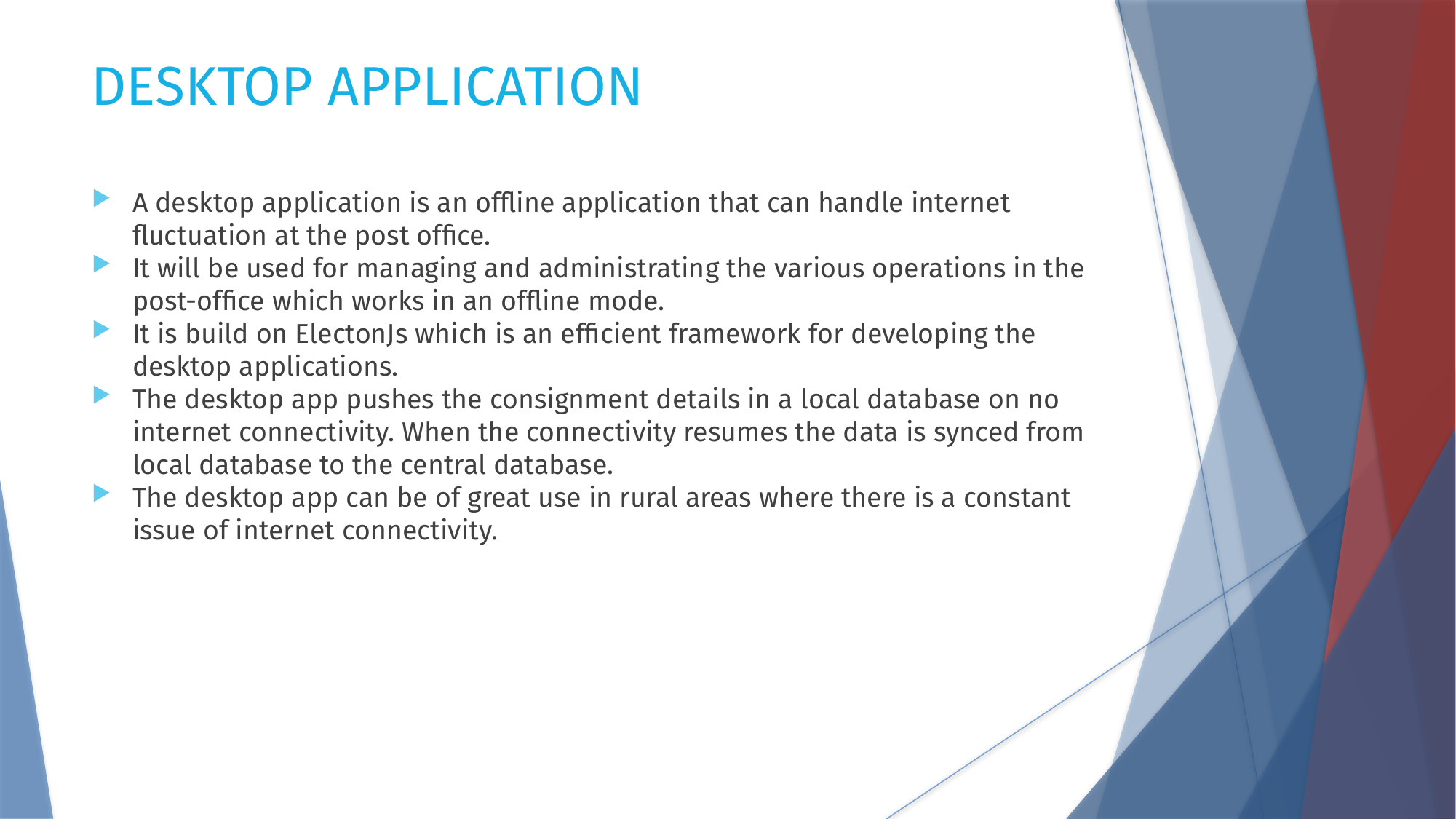

DESKTOP APPLICATION
A desktop application is an offline application that can handle internet fluctuation at the post office.
It will be used for managing and administrating the various operations in the post-office which works in an offline mode.
It is build on ElectonJs which is an efficient framework for developing the desktop applications.
The desktop app pushes the consignment details in a local database on no internet connectivity. When the connectivity resumes the data is synced from local database to the central database.
The desktop app can be of great use in rural areas where there is a constant issue of internet connectivity.